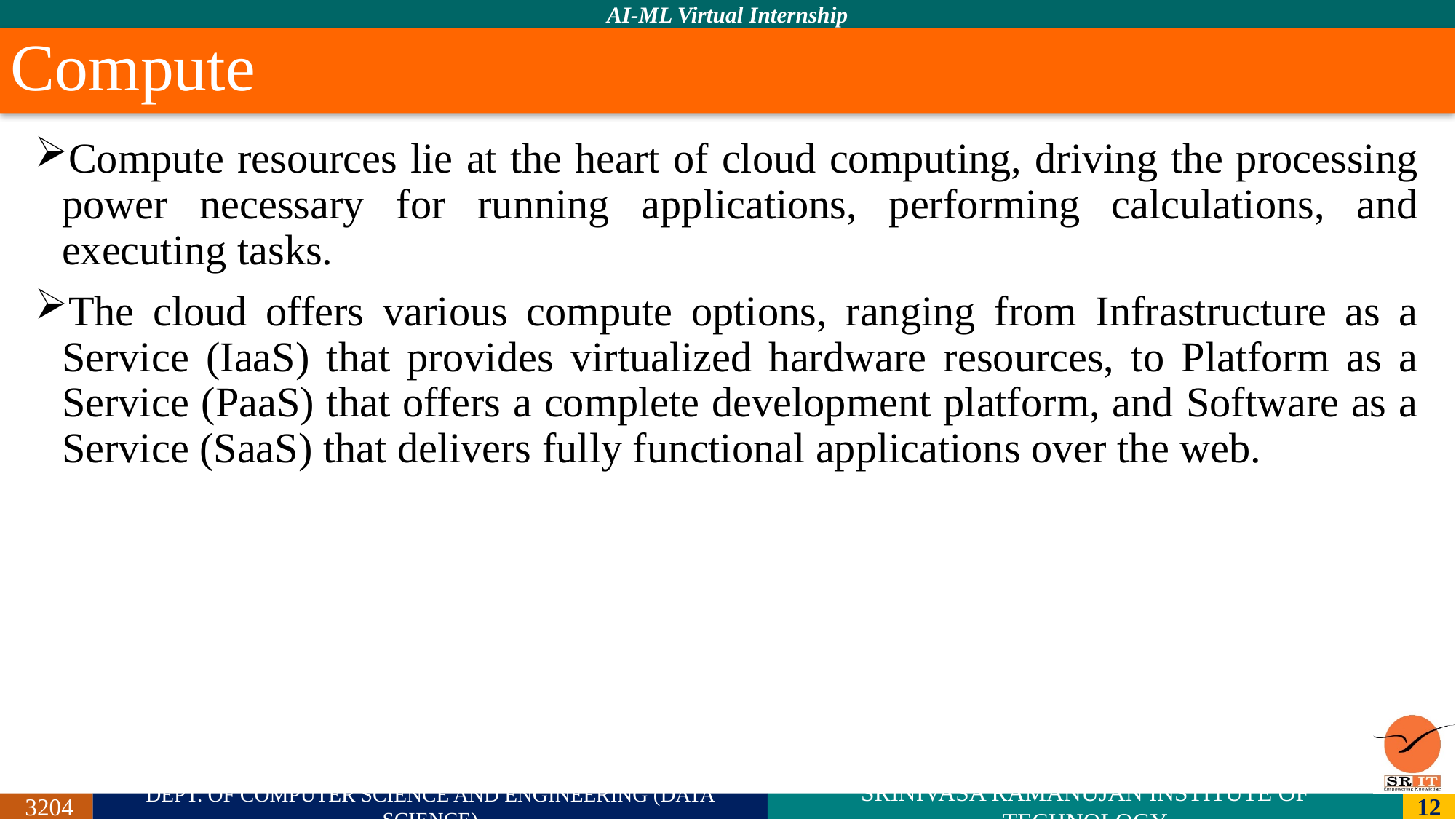

# Compute
Compute resources lie at the heart of cloud computing, driving the processing power necessary for running applications, performing calculations, and executing tasks.
The cloud offers various compute options, ranging from Infrastructure as a Service (IaaS) that provides virtualized hardware resources, to Platform as a Service (PaaS) that offers a complete development platform, and Software as a Service (SaaS) that delivers fully functional applications over the web.